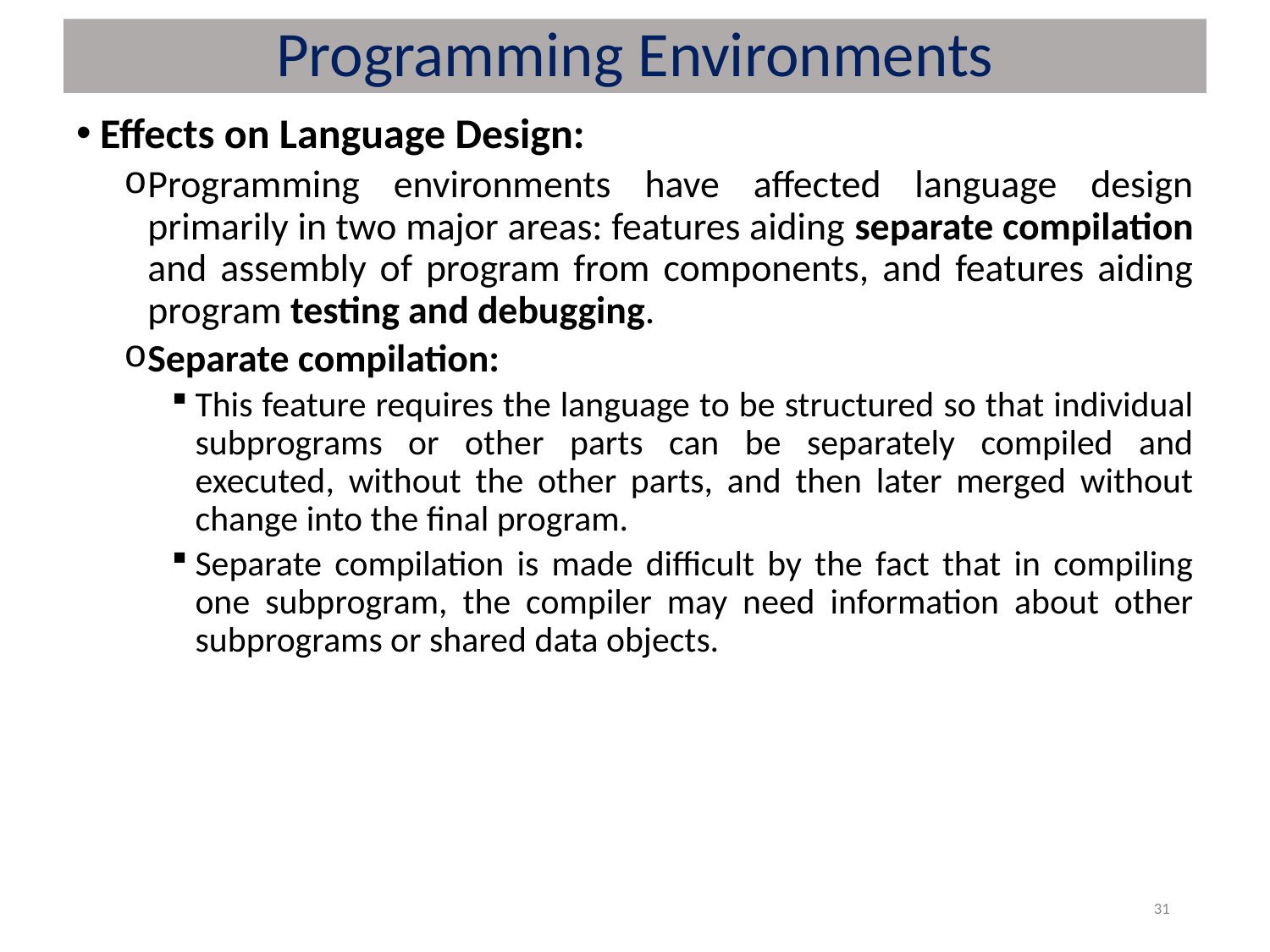

# Programming Environments
Effects on Language Design:
Programming environments have affected language design primarily in two major areas: features aiding separate compilation and assembly of program from components, and features aiding program testing and debugging.
Separate compilation:
This feature requires the language to be structured so that individual subprograms or other parts can be separately compiled and executed, without the other parts, and then later merged without change into the final program.
Separate compilation is made difficult by the fact that in compiling one subprogram, the compiler may need information about other subprograms or shared data objects.
31